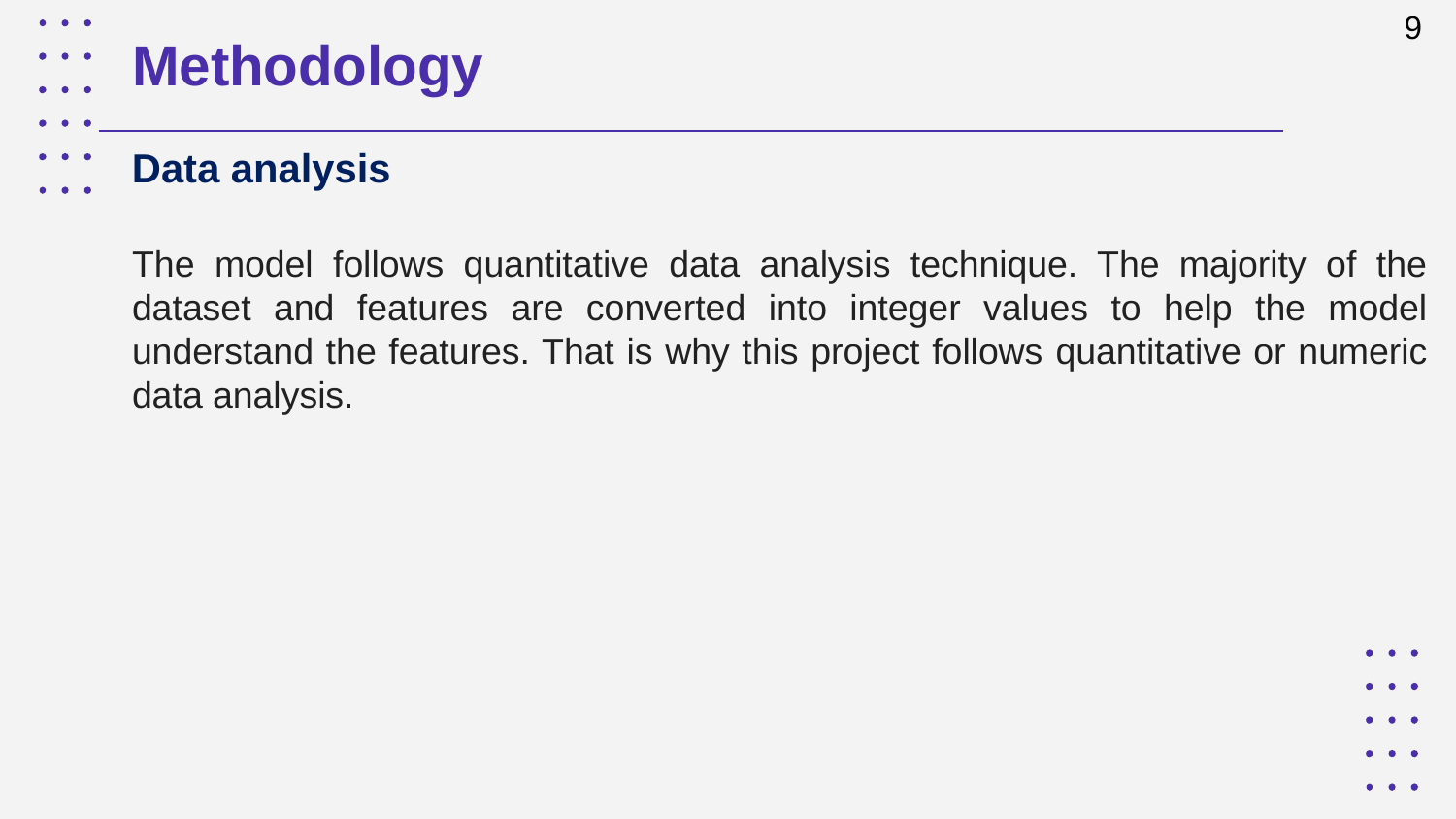

9
Methodology
Data analysis
The model follows quantitative data analysis technique. The majority of the dataset and features are converted into integer values to help the model understand the features. That is why this project follows quantitative or numeric data analysis.